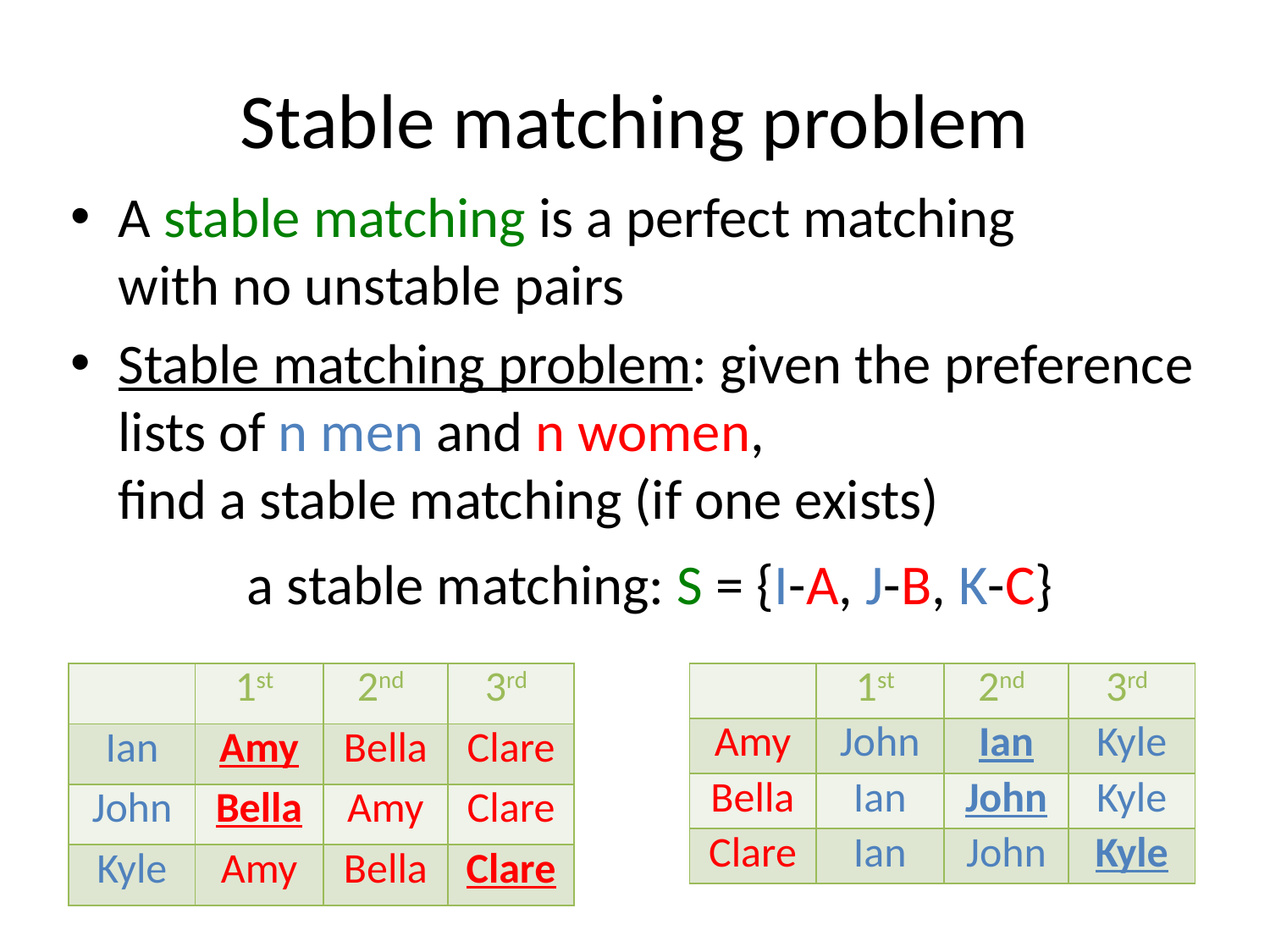

# Stable matching problem
A stable matching is a perfect matching
with no unstable pairs
Stable matching problem: given the preference lists of n men and n women,
find a stable matching (if one exists)

a stable matching: S = {I-A, J-B, K-C}
|  | 1st | 2nd | 3rd |
| --- | --- | --- | --- |
| Ian | Amy | Bella | Clare |
| John | Bella | Amy | Clare |
| Kyle | Amy | Bella | Clare |
|  | 1st | 2nd | 3rd |
| --- | --- | --- | --- |
| Amy | John | Ian | Kyle |
| Bella | Ian | John | Kyle |
| Clare | Ian | John | Kyle |